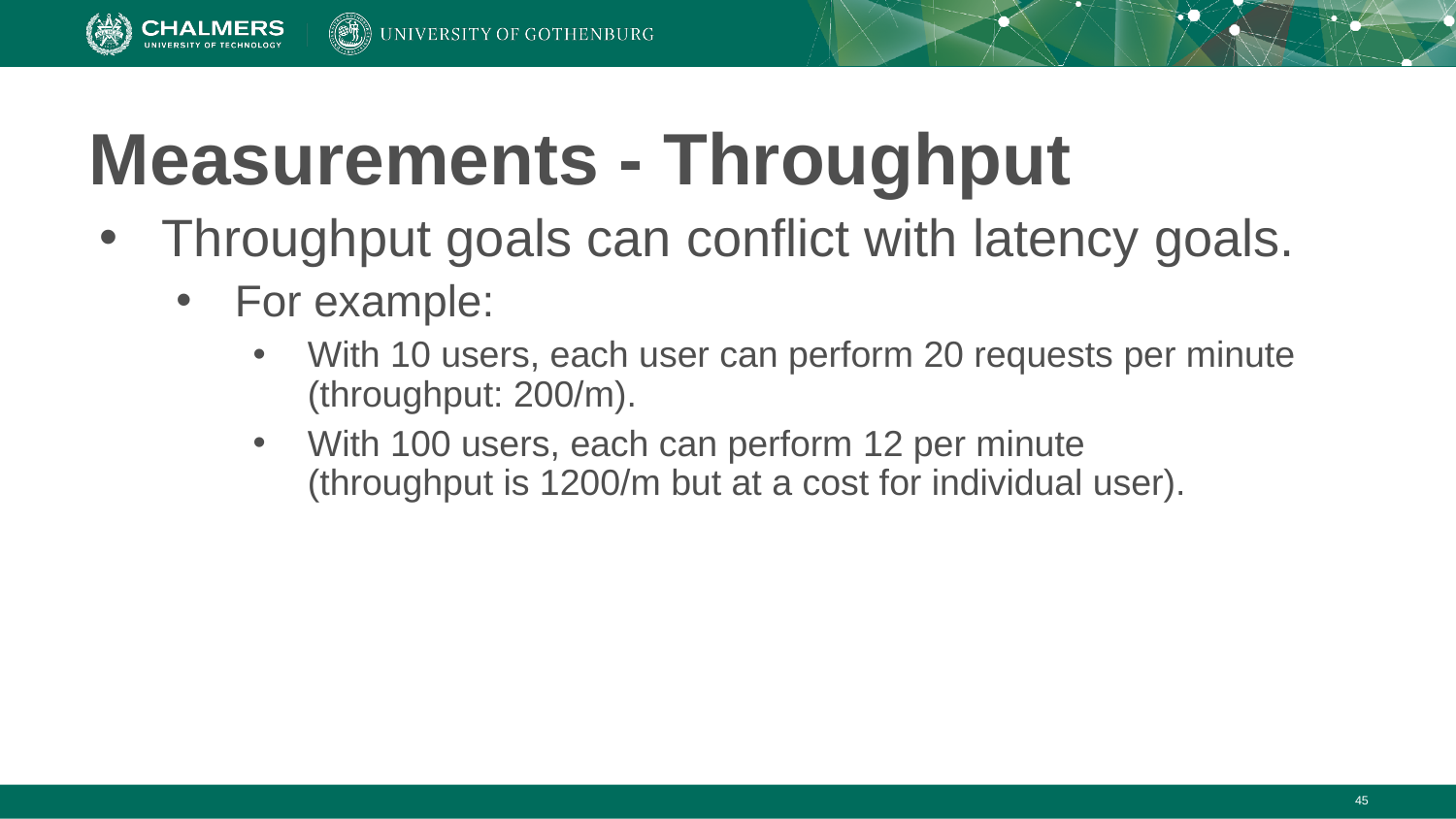

# Measurements - Throughput
Throughput goals can conflict with latency goals.
For example:
With 10 users, each user can perform 20 requests per minute (throughput: 200/m).
With 100 users, each can perform 12 per minute
(throughput is 1200/m but at a cost for individual user).
45